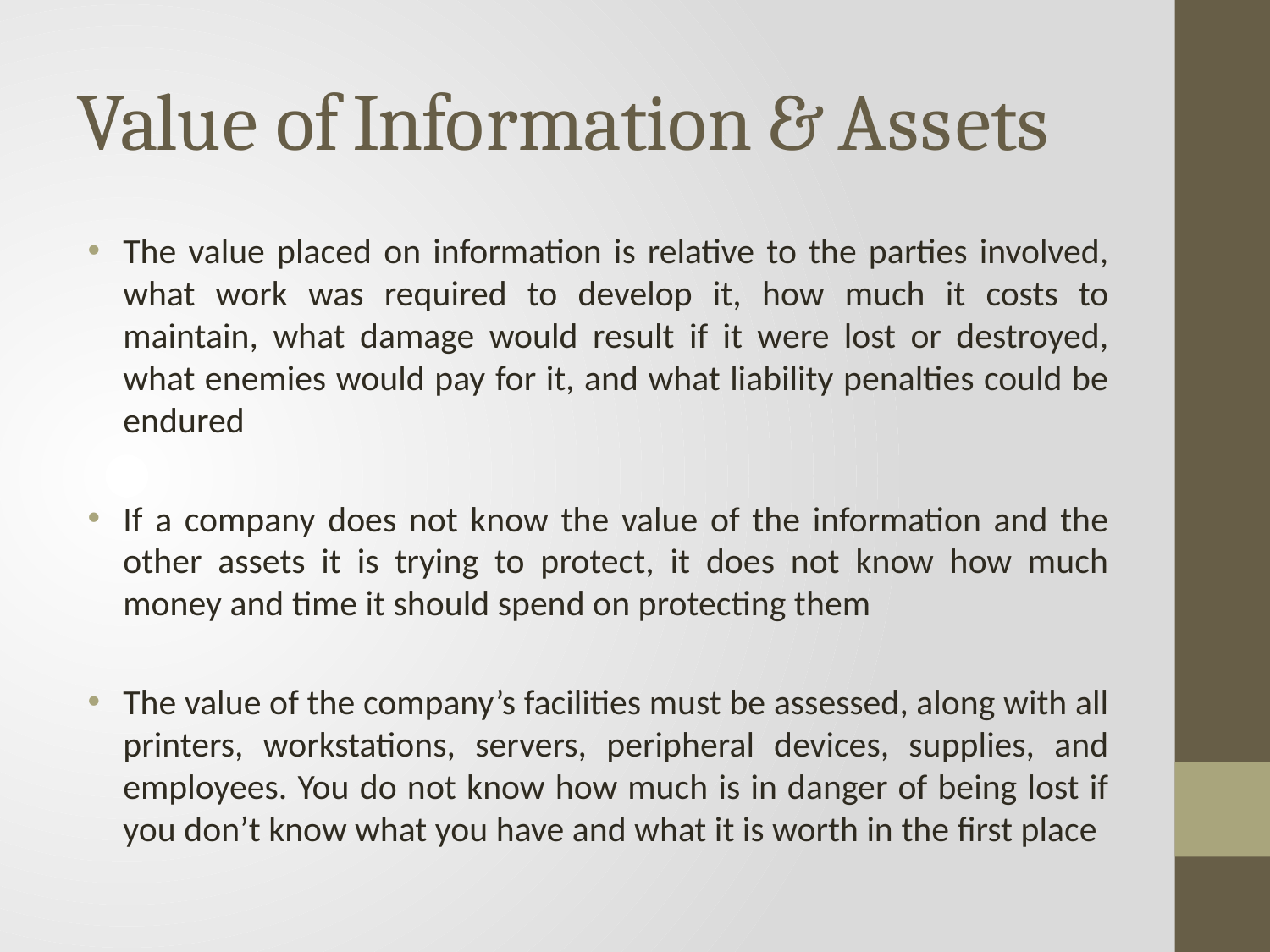

# Value of Information & Assets
The value placed on information is relative to the parties involved, what work was required to develop it, how much it costs to maintain, what damage would result if it were lost or destroyed, what enemies would pay for it, and what liability penalties could be endured

If a company does not know the value of the information and the other assets it is trying to protect, it does not know how much money and time it should spend on protecting them

The value of the company’s facilities must be assessed, along with all printers, workstations, servers, peripheral devices, supplies, and employees. You do not know how much is in danger of being lost if you don’t know what you have and what it is worth in the first place